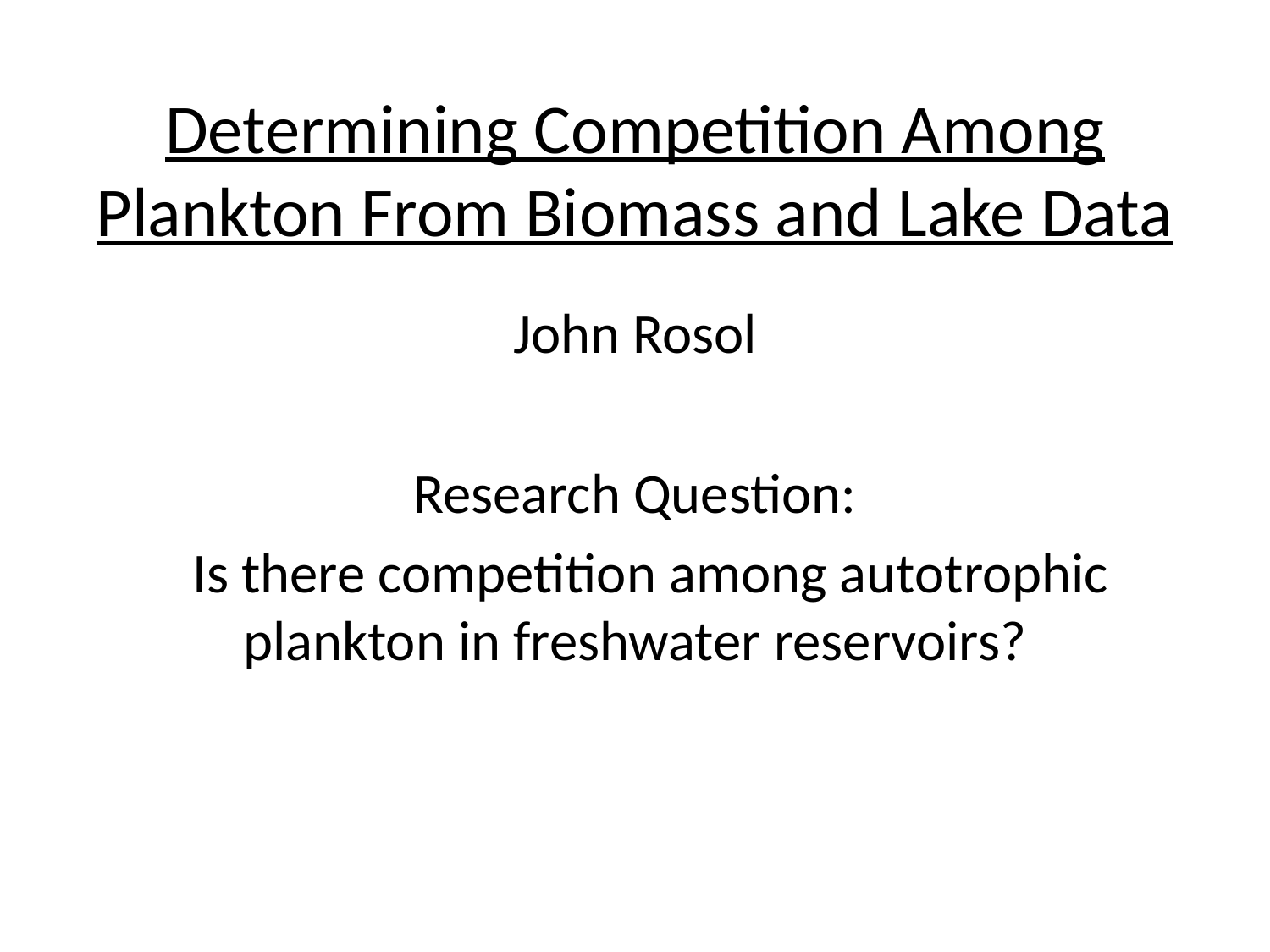

# Determining Competition Among Plankton From Biomass and Lake Data
John Rosol

Research Question:
Is there competition among autotrophic plankton in freshwater reservoirs?